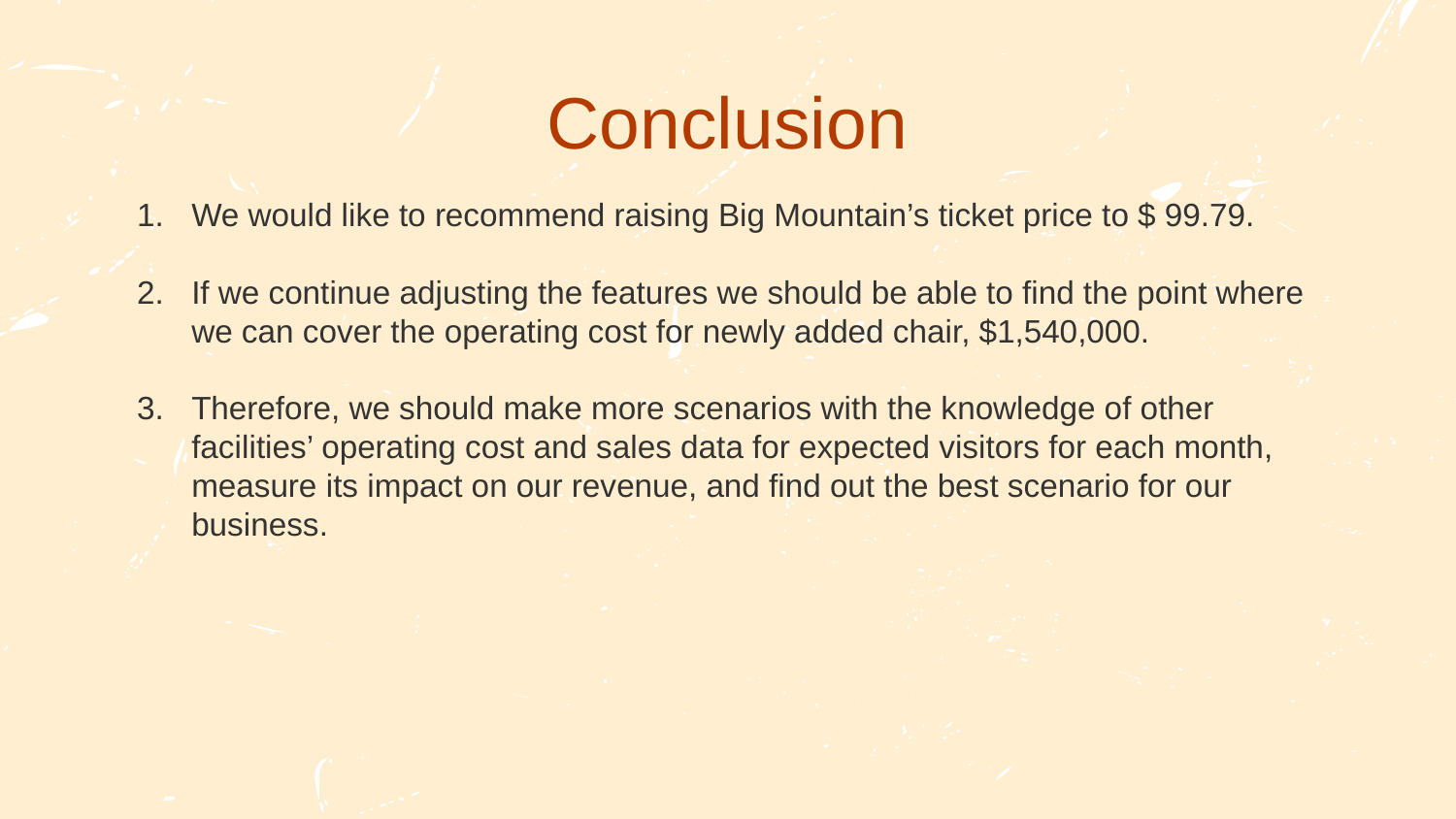

# Conclusion
We would like to recommend raising Big Mountain’s ticket price to $ 99.79.

If we continue adjusting the features we should be able to find the point where we can cover the operating cost for newly added chair, $1,540,000.

Therefore, we should make more scenarios with the knowledge of other facilities’ operating cost and sales data for expected visitors for each month, measure its impact on our revenue, and find out the best scenario for our business.